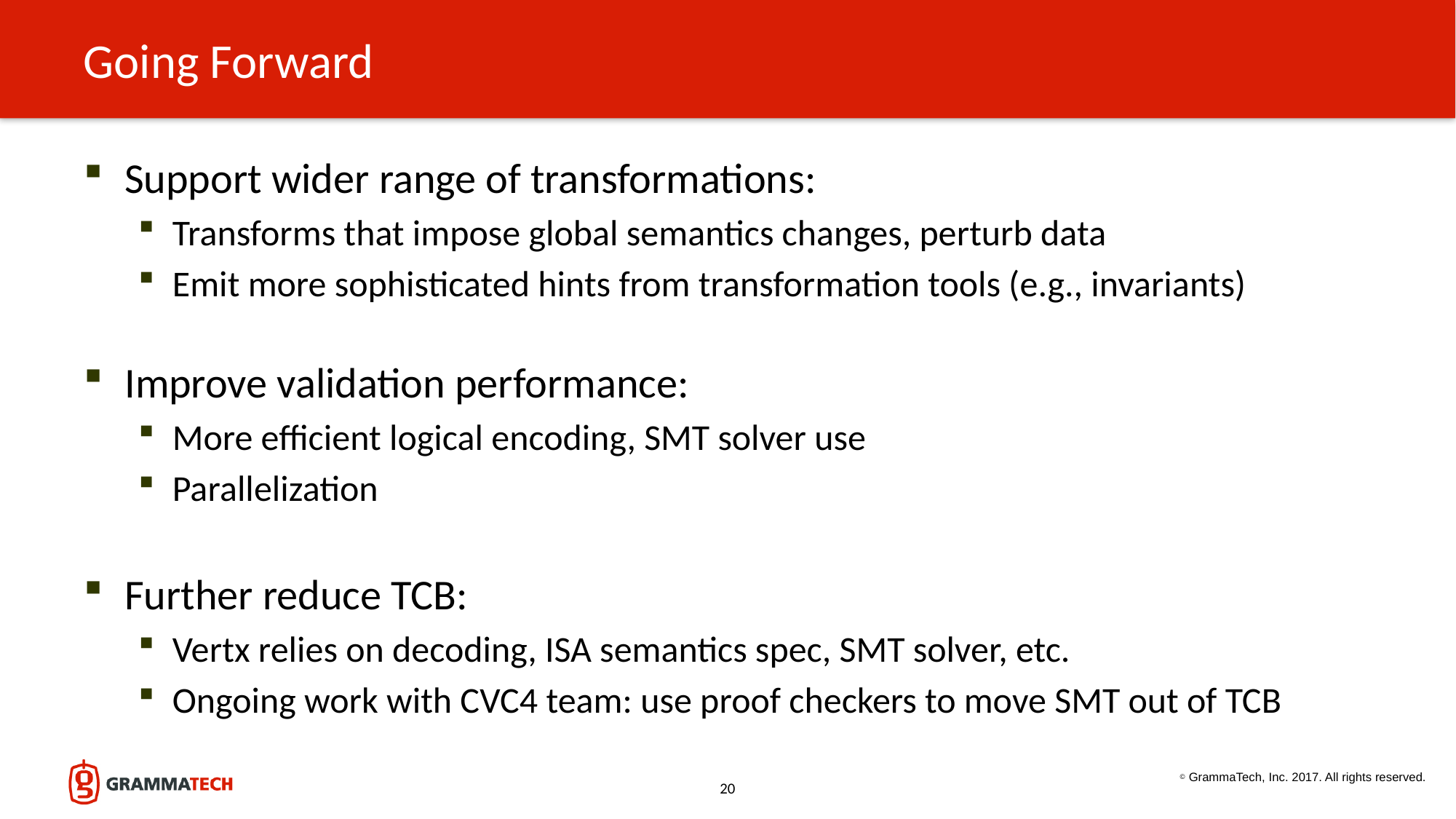

# Going Forward
Support wider range of transformations:
Transforms that impose global semantics changes, perturb data
Emit more sophisticated hints from transformation tools (e.g., invariants)

Improve validation performance:
More efficient logical encoding, SMT solver use
Parallelization

Further reduce TCB:
Vertx relies on decoding, ISA semantics spec, SMT solver, etc.
Ongoing work with CVC4 team: use proof checkers to move SMT out of TCB